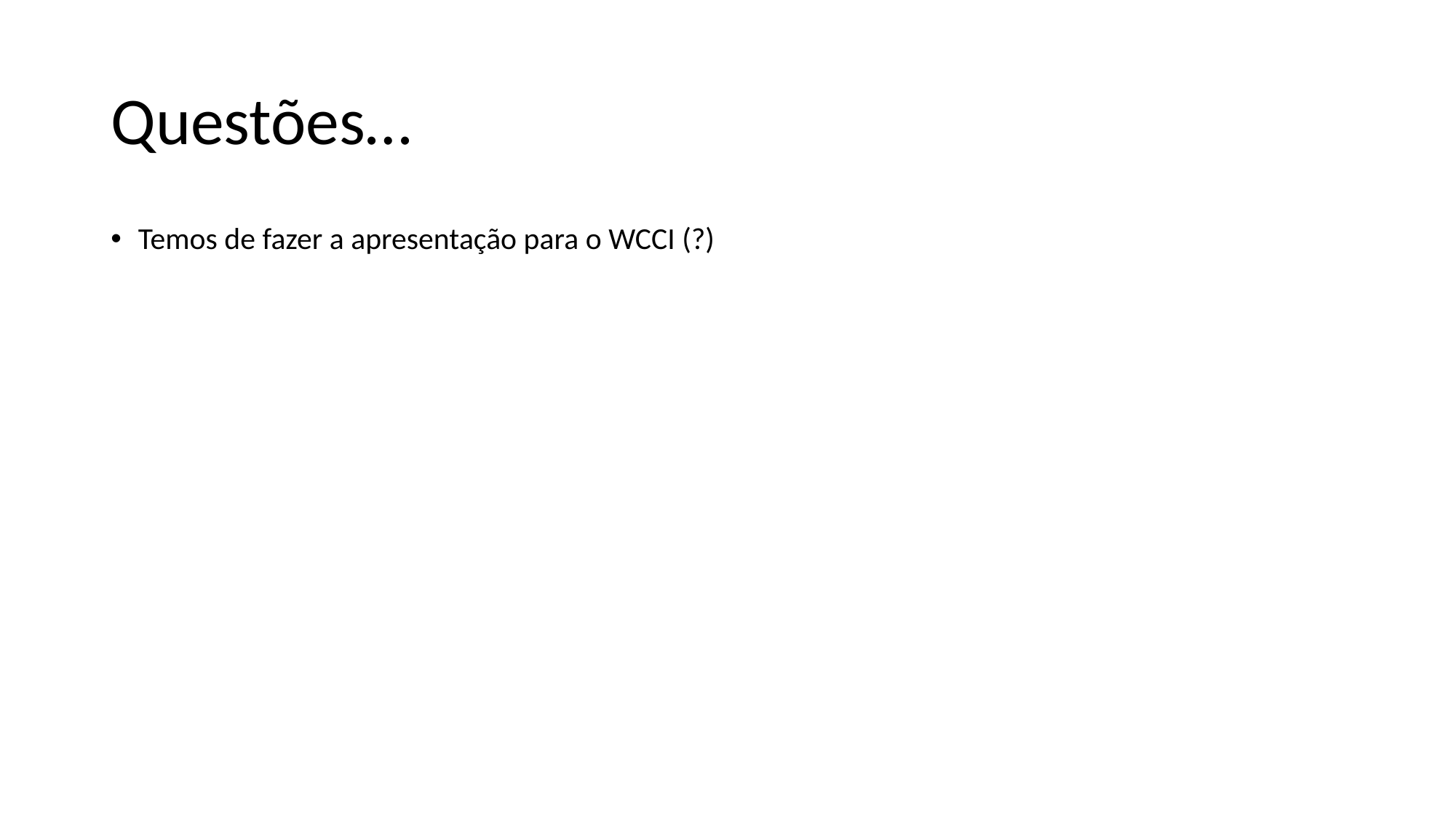

# Questões…
Temos de fazer a apresentação para o WCCI (?)